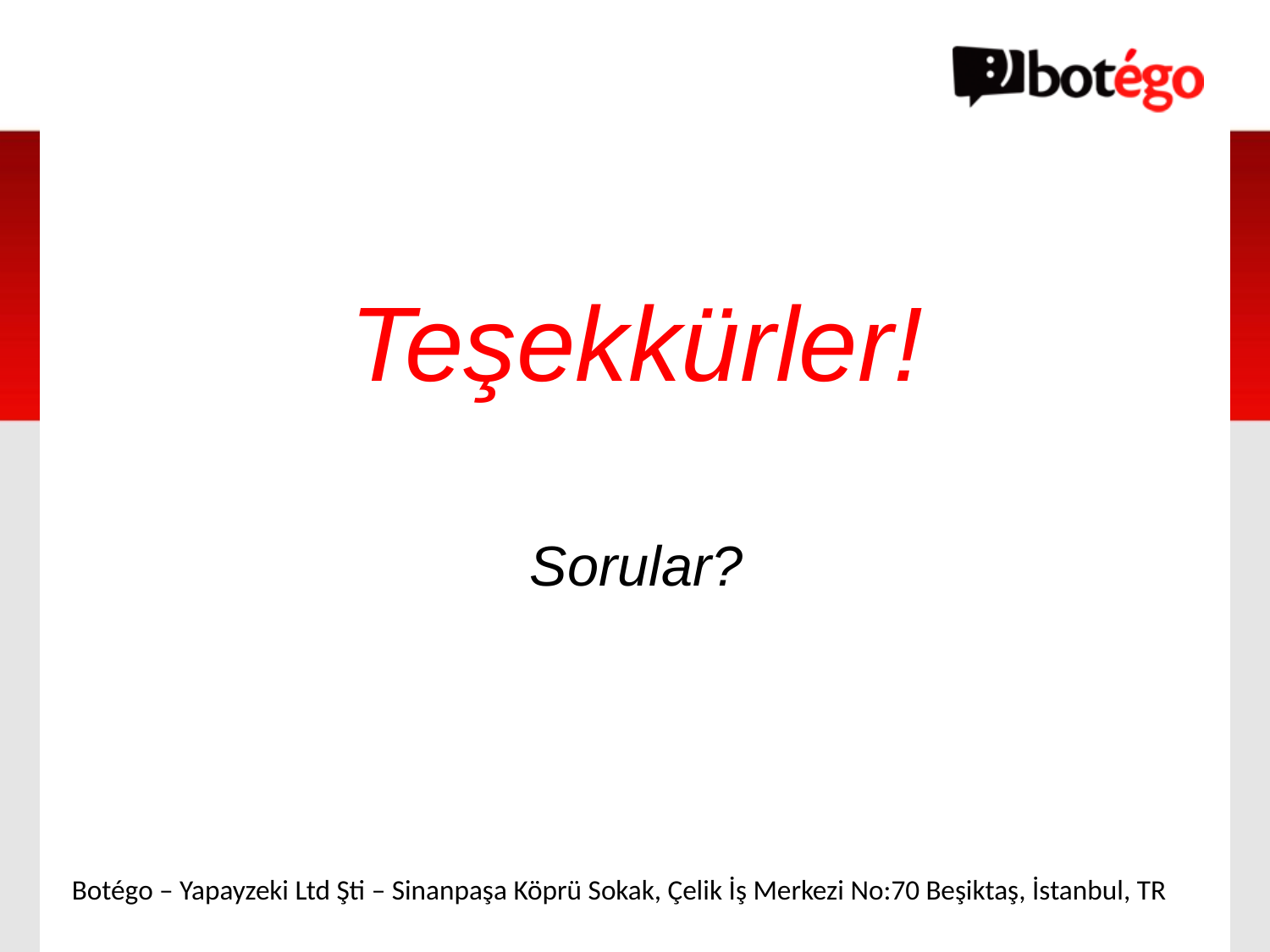

# Teşekkürler! Sorular?
Botégo – Yapayzeki Ltd Şti – Sinanpaşa Köprü Sokak, Çelik İş Merkezi No:70 Beşiktaş, İstanbul, TR